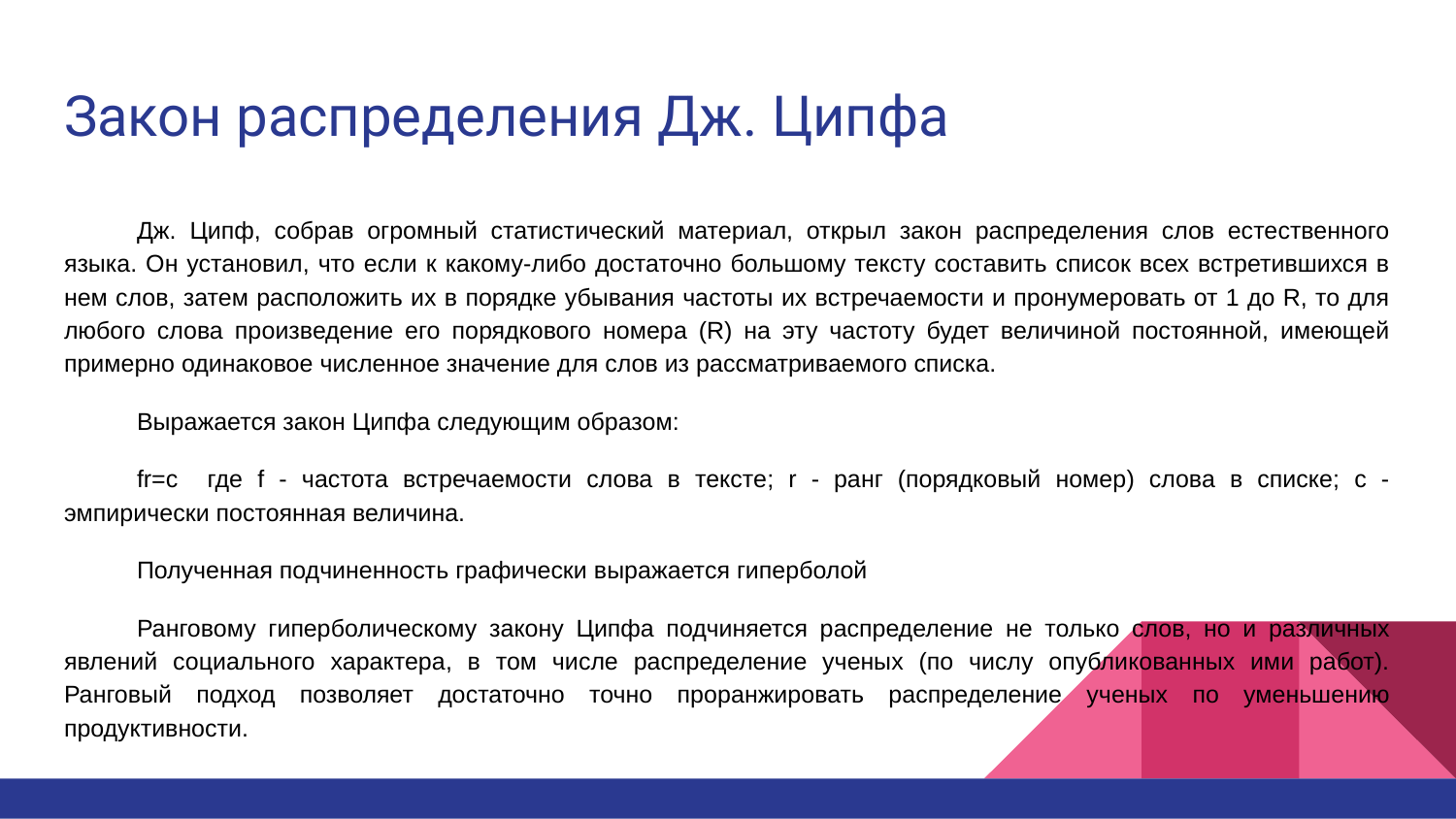

# Закон распределения Дж. Ципфа
Дж. Ципф, собрав огромный статистический материал, открыл закон распределения слов естественного языка. Он установил, что если к какому-либо достаточно большому тексту составить список всех встретившихся в нем слов, затем расположить их в порядке убывания частоты их встречаемости и пронумеровать от 1 до R, то для любого слова произведение его порядкового номера (R) на эту частоту будет величиной постоянной, имеющей примерно одинаковое численное значение для слов из рассматриваемого списка.
Выражается закон Ципфа следующим образом:
fr=c  где f - частота встречаемости слова в тексте; r - ранг (порядковый номер) слова в списке; c - эмпирически постоянная величина.
Полученная подчиненность графически выражается гиперболой
Ранговому гиперболическому закону Ципфа подчиняется распределение не только слов, но и различных явлений социального характера, в том числе распределение ученых (по числу опубликованных ими работ). Ранговый подход позволяет достаточно точно проранжировать распределение ученых по уменьшению продуктивности.